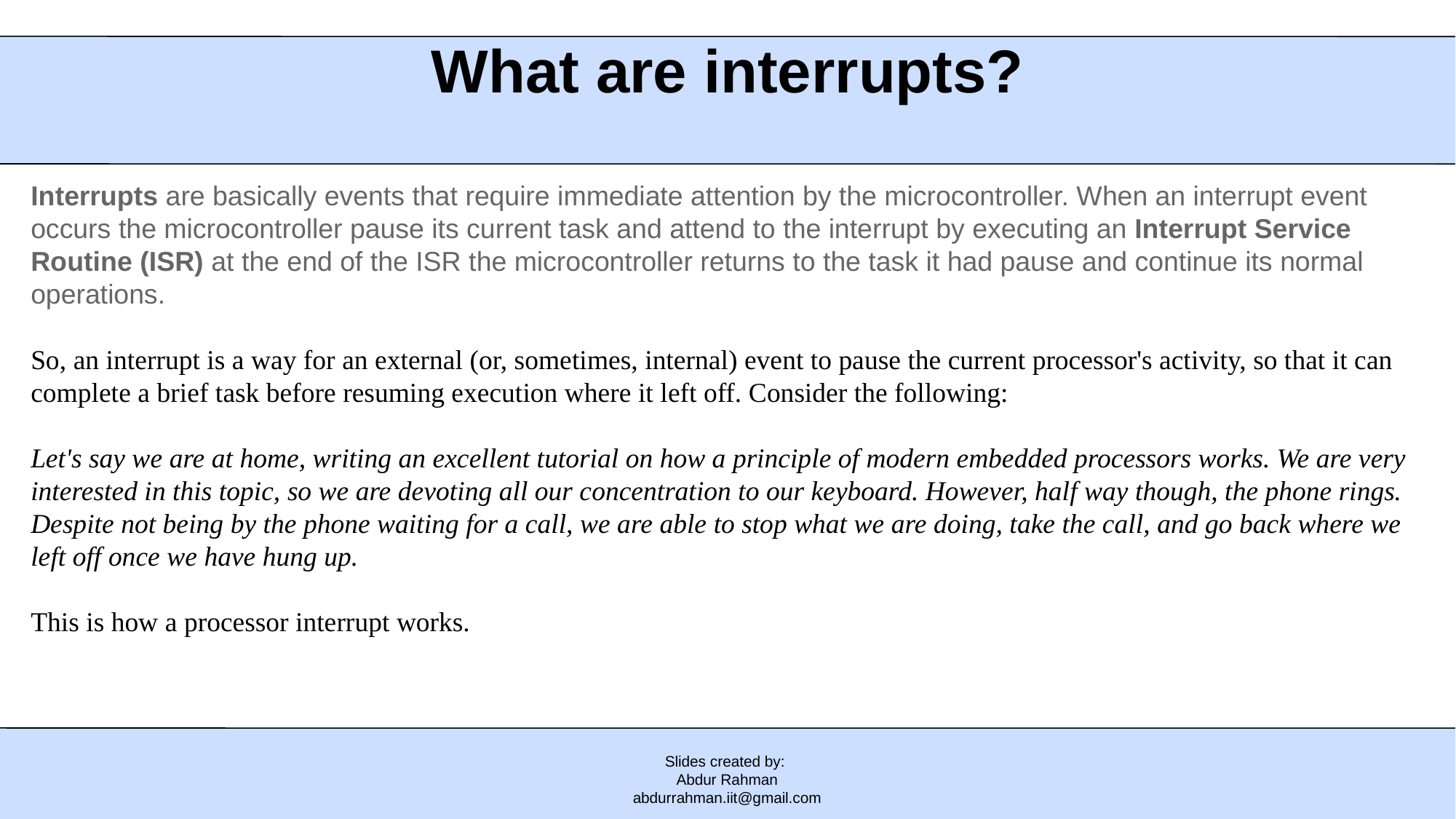

# What are interrupts?
Interrupts are basically events that require immediate attention by the microcontroller. When an interrupt event occurs the microcontroller pause its current task and attend to the interrupt by executing an Interrupt Service Routine (ISR) at the end of the ISR the microcontroller returns to the task it had pause and continue its normal operations.

So, an interrupt is a way for an external (or, sometimes, internal) event to pause the current processor's activity, so that it can complete a brief task before resuming execution where it left off. Consider the following:

Let's say we are at home, writing an excellent tutorial on how a principle of modern embedded processors works. We are very interested in this topic, so we are devoting all our concentration to our keyboard. However, half way though, the phone rings. Despite not being by the phone waiting for a call, we are able to stop what we are doing, take the call, and go back where we left off once we have hung up.

This is how a processor interrupt works.

Slides created by:
Abdur Rahman
abdurrahman.iit@gmail.com